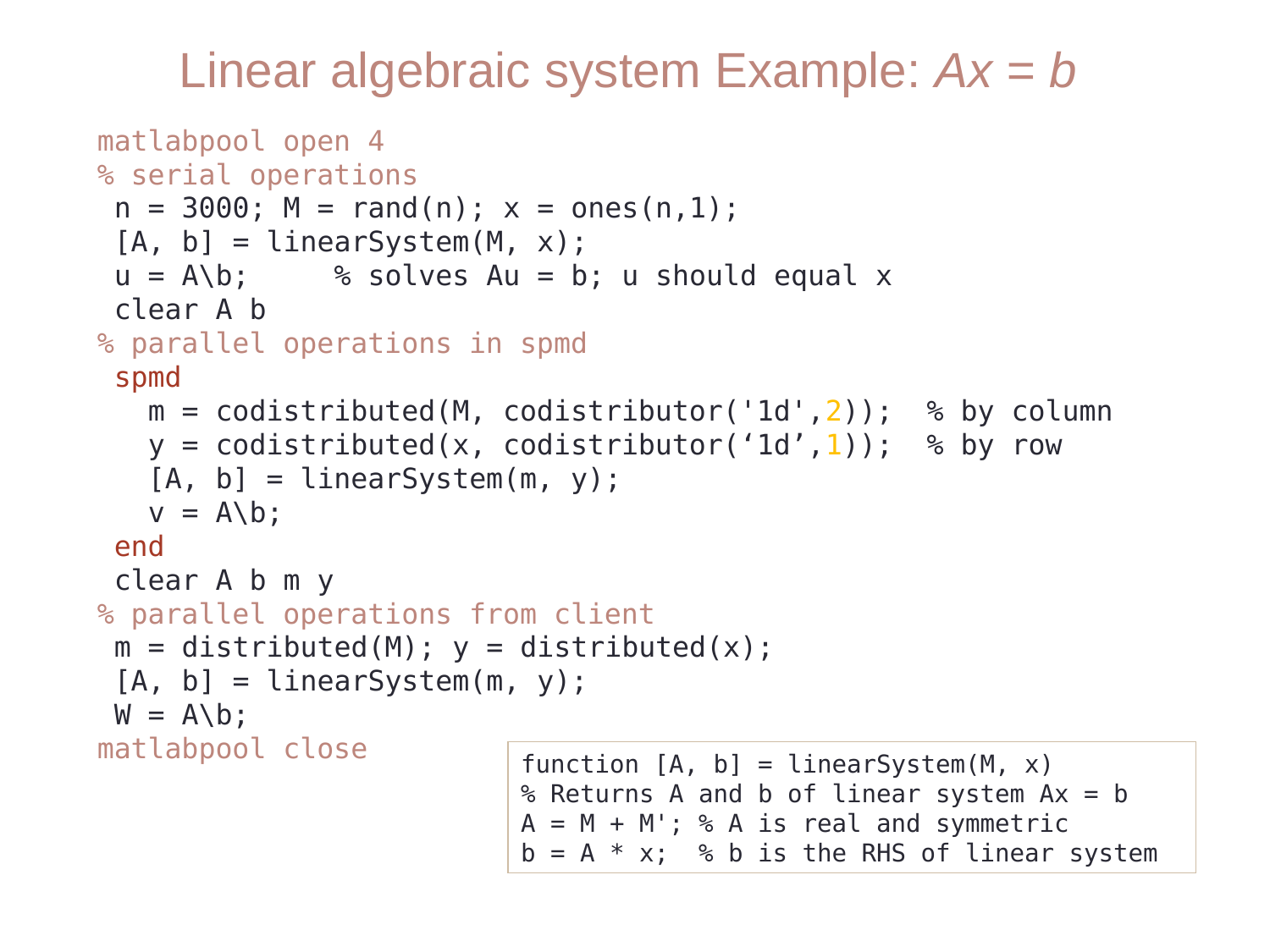

Linear algebraic system Example: Ax = b

matlabpool open 4
% serial operations
 n = 3000; M = rand(n); x = ones(n,1);
 [A, b] = linearSystem(M, x);
 u = A\b;     % solves Au = b; u should equal x
 clear A b
% parallel operations in spmd
 spmd
   m = codistributed(M, codistributor('1d',2));  % by column
   y = codistributed(x, codistributor(‘1d’,1));  % by row
   [A, b] = linearSystem(m, y);
   v = A\b;
 end
 clear A b m y
% parallel operations from client
 m = distributed(M); y = distributed(x);
 [A, b] = linearSystem(m, y);
 W = A\b;
matlabpool close
function [A, b] = linearSystem(M, x)
% Returns A and b of linear system Ax = b
A = M + M'; % A is real and symmetric
b = A * x;  % b is the RHS of linear system
Spring  2012
31